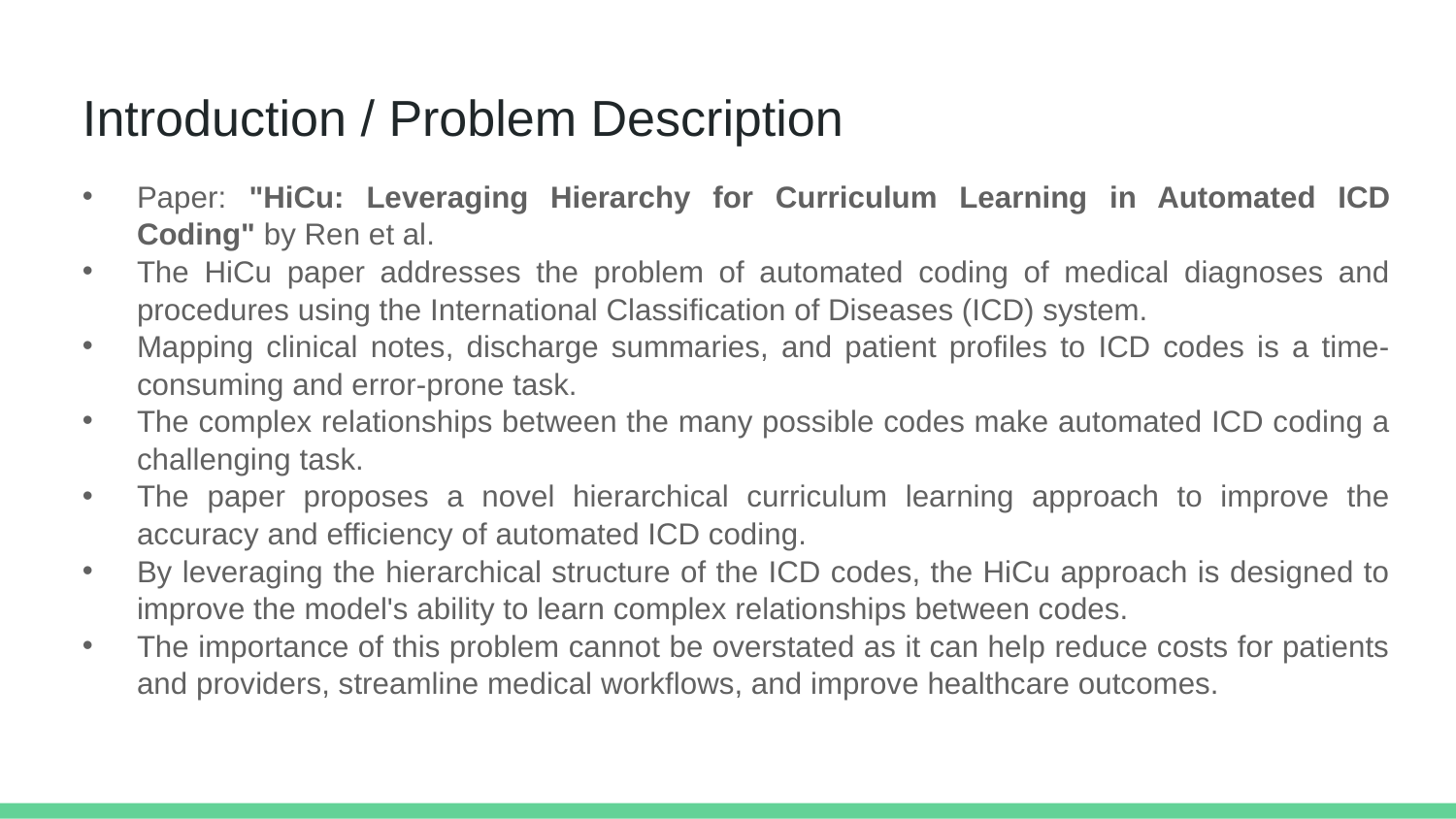

# Introduction / Problem Description
Paper: "HiCu: Leveraging Hierarchy for Curriculum Learning in Automated ICD Coding" by Ren et al.
The HiCu paper addresses the problem of automated coding of medical diagnoses and procedures using the International Classification of Diseases (ICD) system.
Mapping clinical notes, discharge summaries, and patient profiles to ICD codes is a time-consuming and error-prone task.
The complex relationships between the many possible codes make automated ICD coding a challenging task.
The paper proposes a novel hierarchical curriculum learning approach to improve the accuracy and efficiency of automated ICD coding.
By leveraging the hierarchical structure of the ICD codes, the HiCu approach is designed to improve the model's ability to learn complex relationships between codes.
The importance of this problem cannot be overstated as it can help reduce costs for patients and providers, streamline medical workflows, and improve healthcare outcomes.